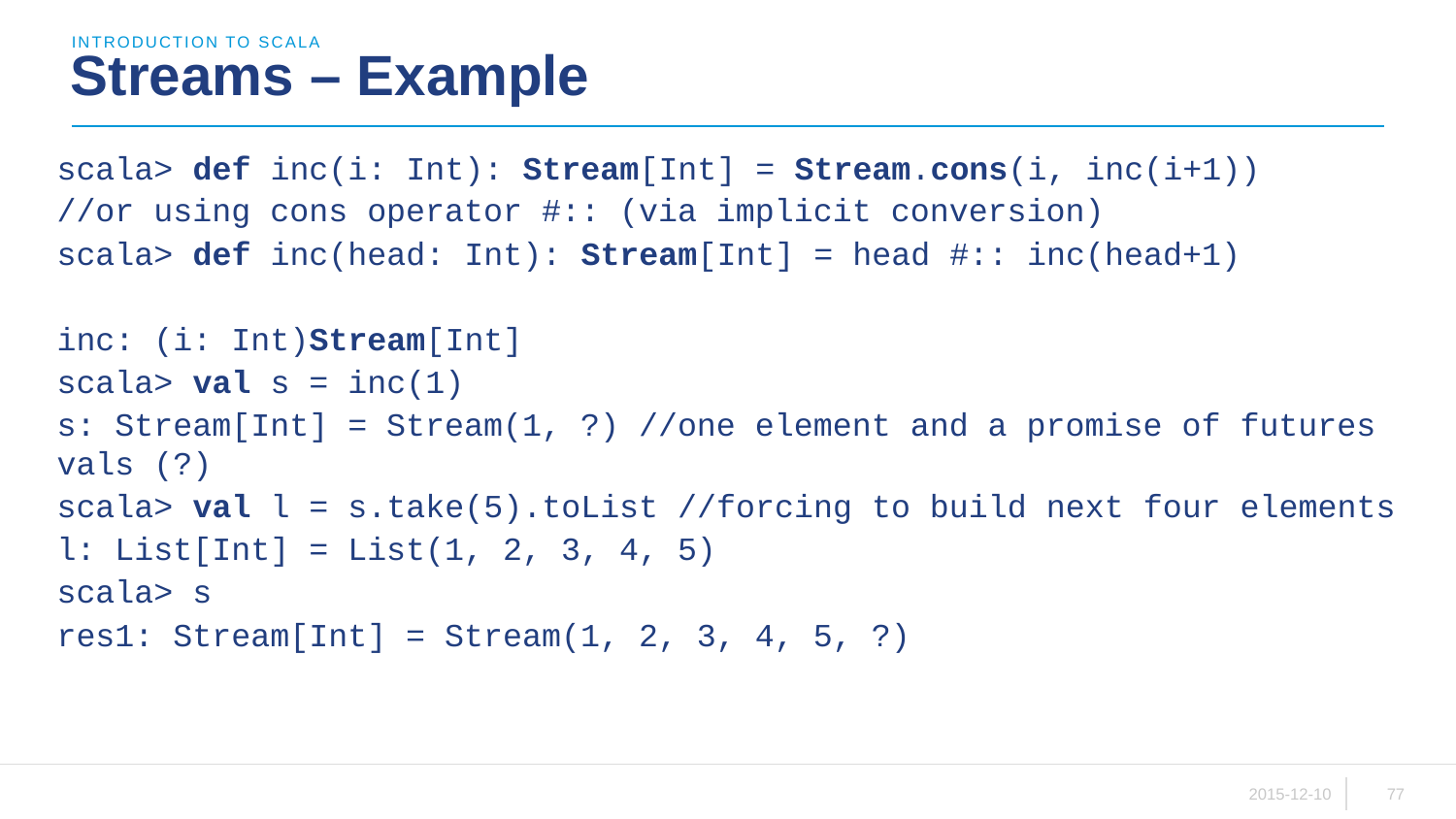

introduction to scala
# Streams – Example
scala> def inc(i: Int): Stream[Int] = Stream.cons(i, inc(i+1))
//or using cons operator #:: (via implicit conversion)
scala> def inc(head: Int): Stream[Int] = head #:: inc(head+1)

inc: (i: Int)Stream[Int]
scala> val s = inc(1)
s: Stream[Int] = Stream(1, ?) //one element and a promise of futures vals (?)
scala> val l = s.take(5).toList //forcing to build next four elements
l: List[Int] = List(1, 2, 3, 4, 5)
scala> s
res1: Stream[Int] = Stream(1, 2, 3, 4, 5, ?)